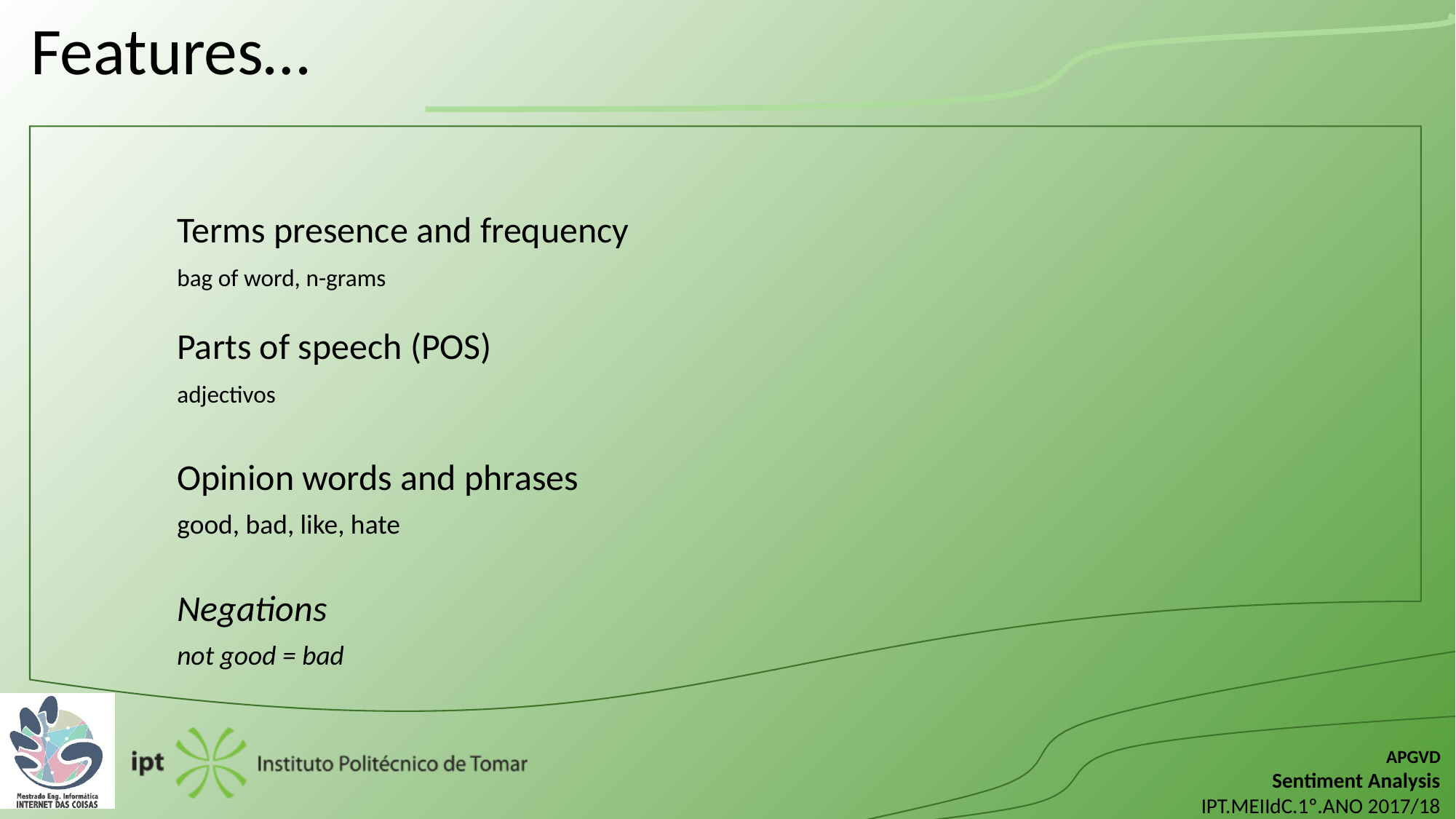

Features…

	Terms presence and frequency
	bag of word, n-grams

	Parts of speech (POS)
	adjectivos

	Opinion words and phrases
	good, bad, like, hate

	Negations
	not good = bad